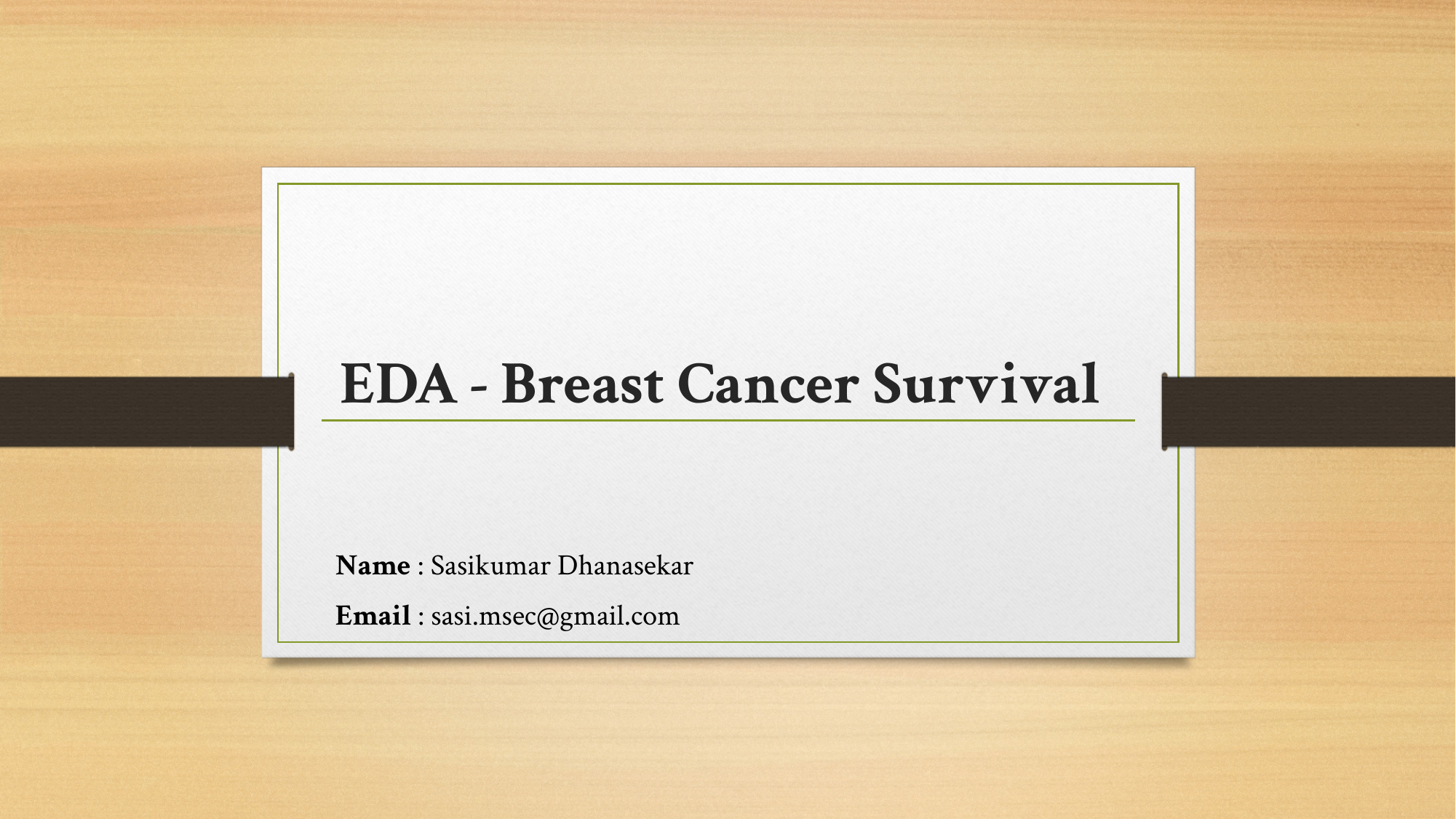

# EDA - Breast Cancer Survival
Name : Sasikumar Dhanasekar
Email : sasi.msec@gmail.com